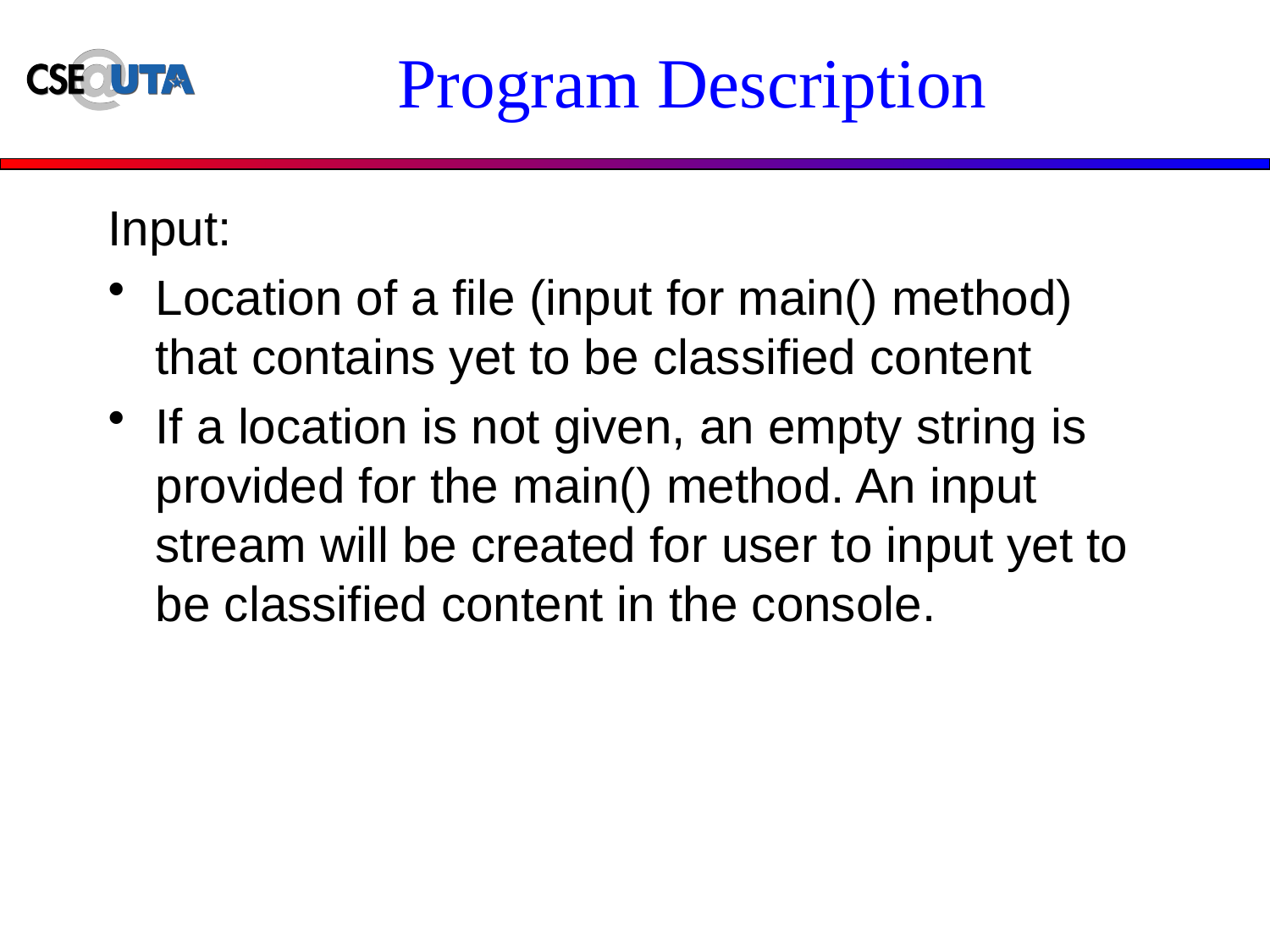

# Program Description
Input:
Location of a file (input for main() method) that contains yet to be classified content
If a location is not given, an empty string is provided for the main() method. An input stream will be created for user to input yet to be classified content in the console.